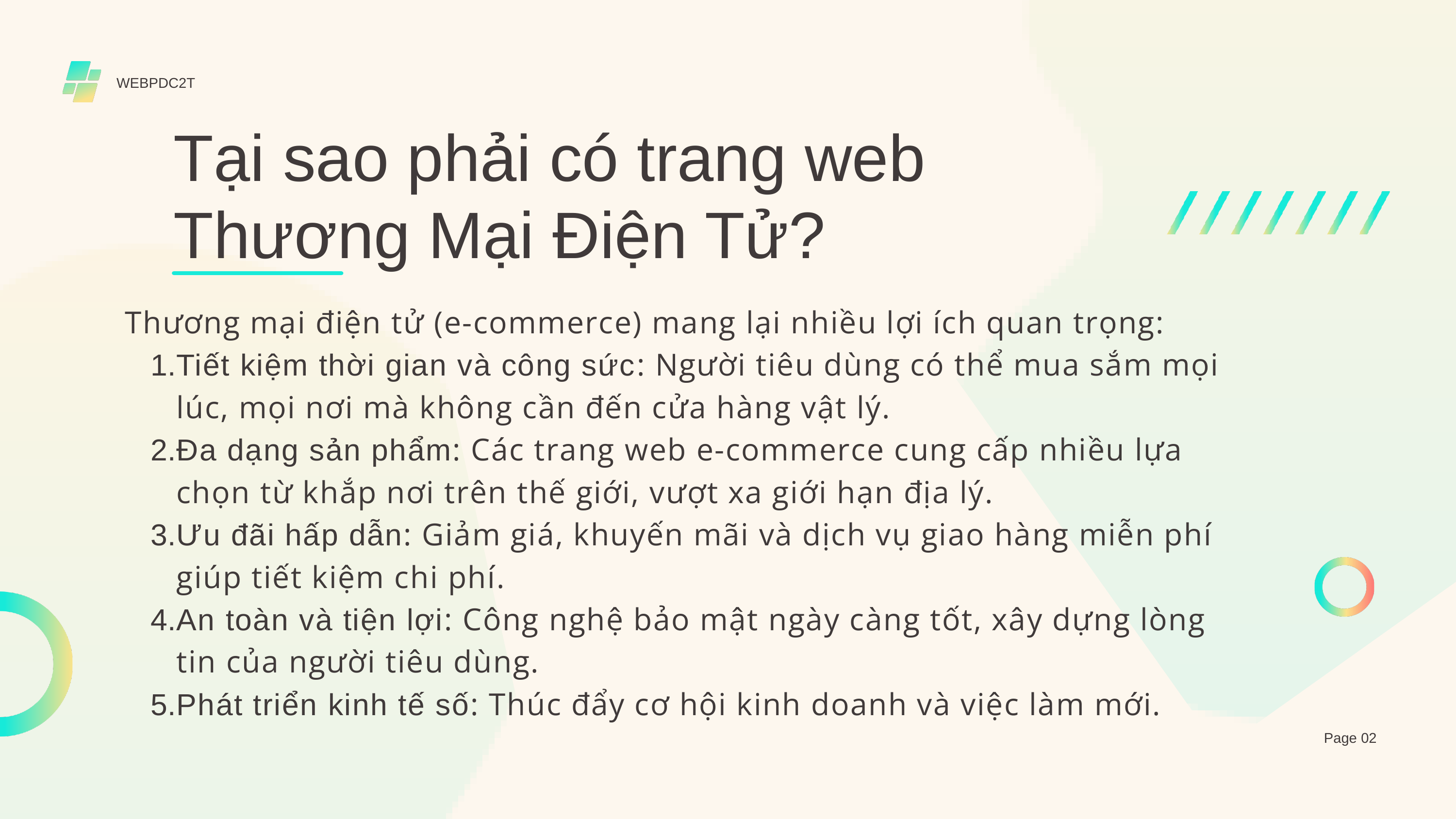

WEBPDC2T
Tại sao phải có trang web Thương Mại Điện Tử?

Thương mại điện tử (e-commerce) mang lại nhiều lợi ích quan trọng:
Tiết kiệm thời gian và công sức: Người tiêu dùng có thể mua sắm mọi lúc, mọi nơi mà không cần đến cửa hàng vật lý.
Đa dạng sản phẩm: Các trang web e-commerce cung cấp nhiều lựa chọn từ khắp nơi trên thế giới, vượt xa giới hạn địa lý.
Ưu đãi hấp dẫn: Giảm giá, khuyến mãi và dịch vụ giao hàng miễn phí giúp tiết kiệm chi phí.
An toàn và tiện lợi: Công nghệ bảo mật ngày càng tốt, xây dựng lòng tin của người tiêu dùng.
Phát triển kinh tế số: Thúc đẩy cơ hội kinh doanh và việc làm mới.

Page 02